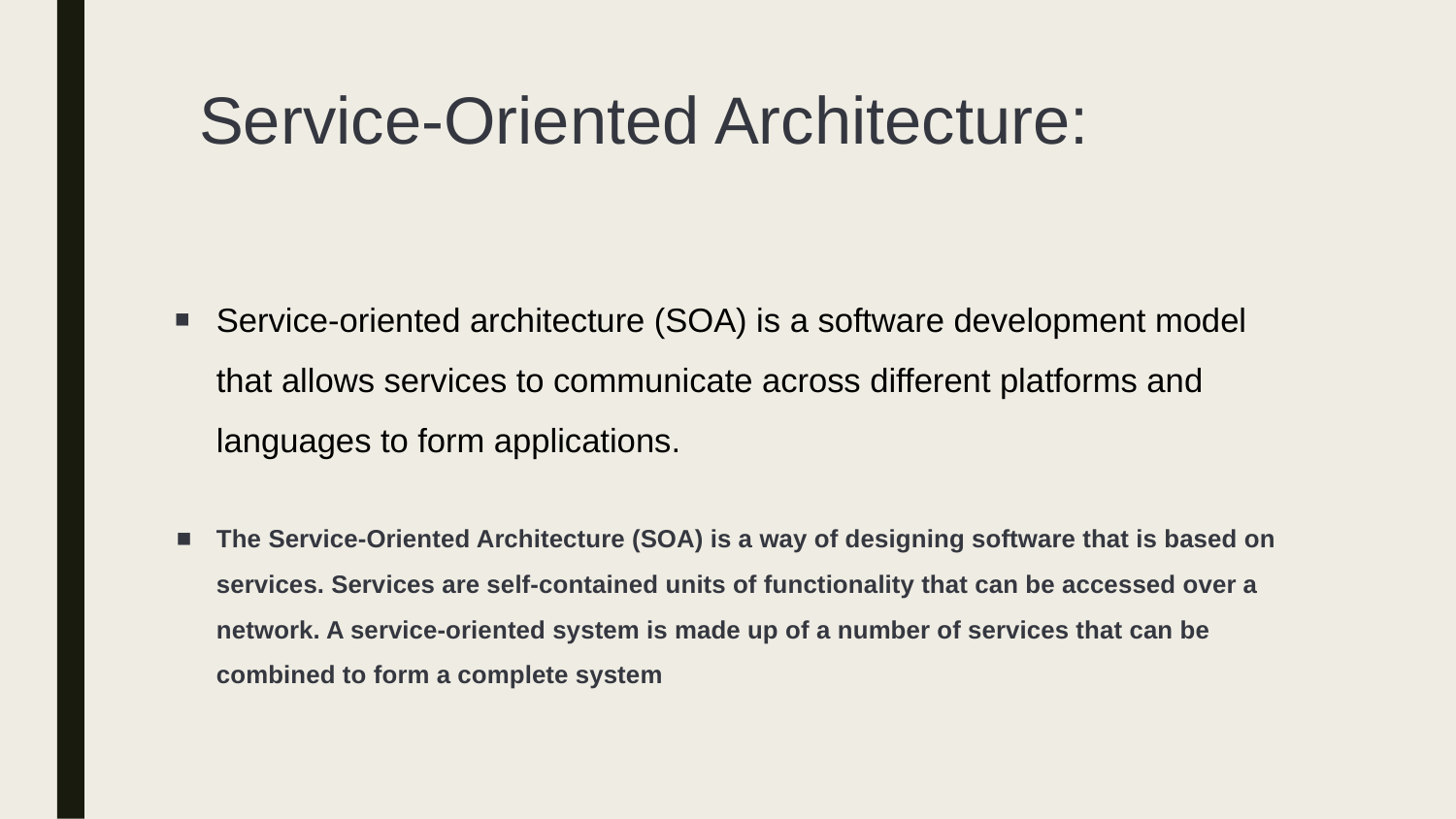

# Service-Oriented Architecture:
Service-oriented architecture (SOA) is a software development model that allows services to communicate across different platforms and languages to form applications.

The Service-Oriented Architecture (SOA) is a way of designing software that is based on services. Services are self-contained units of functionality that can be accessed over a network. A service-oriented system is made up of a number of services that can be combined to form a complete system